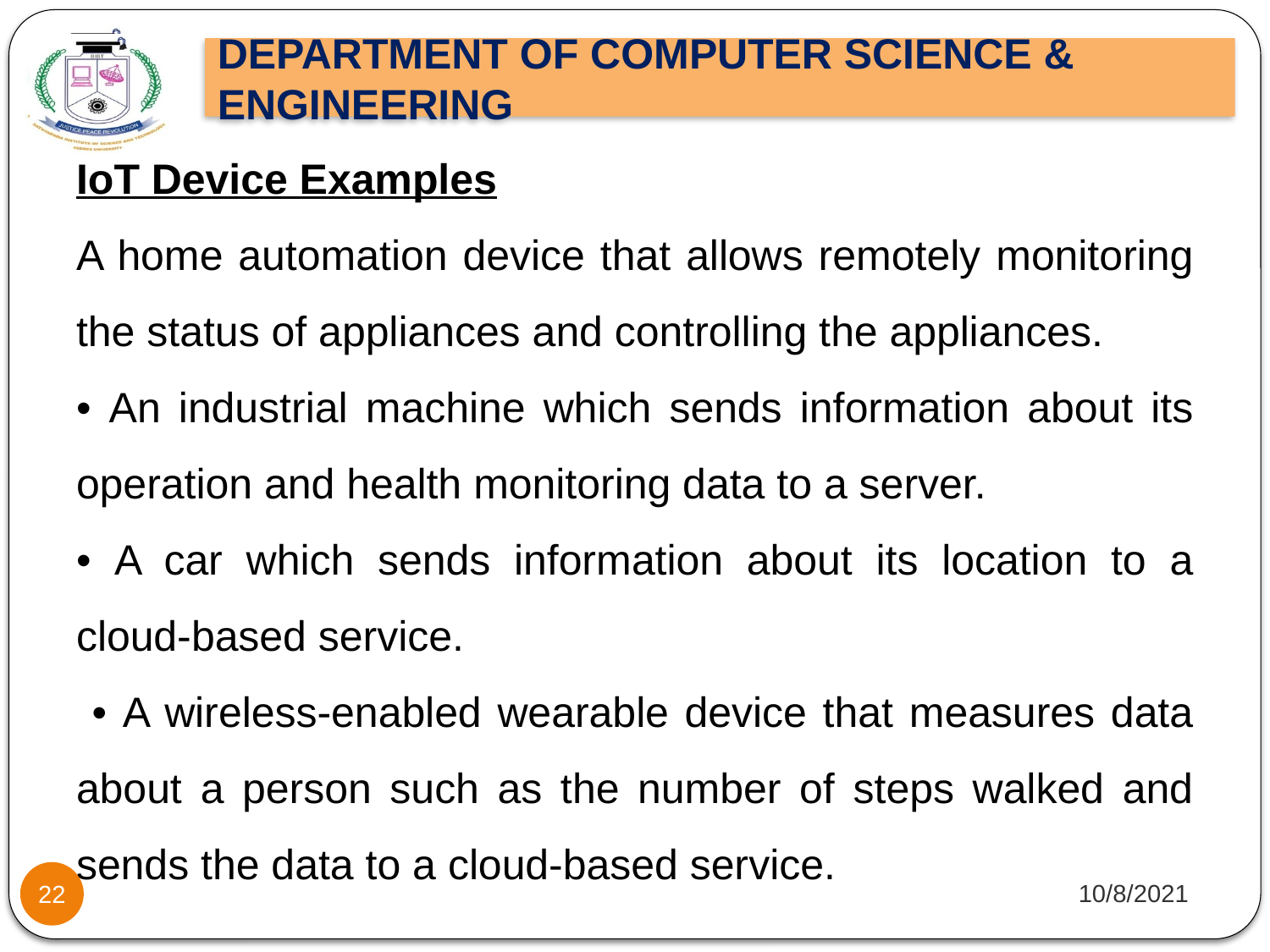

IoT Device Examples
A home automation device that allows remotely monitoring the status of appliances and controlling the appliances.
• An industrial machine which sends information about its operation and health monitoring data to a server.
• A car which sends information about its location to a cloud-based service.
 • A wireless-enabled wearable device that measures data about a person such as the number of steps walked and sends the data to a cloud-based service.
10/8/2021
22